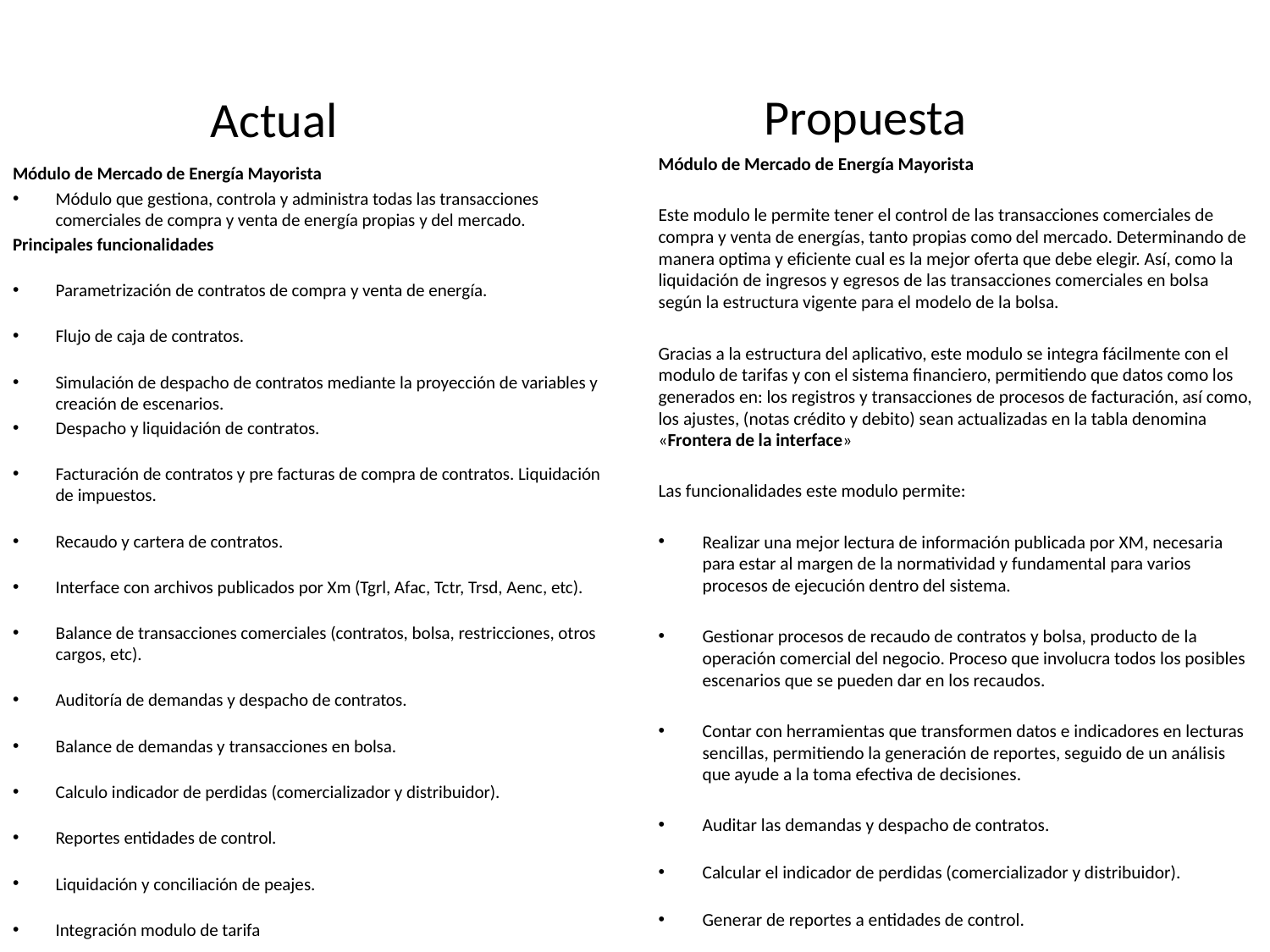

Propuesta
Actual
Módulo de Mercado de Energía Mayorista

Este modulo le permite tener el control de las transacciones comerciales de compra y venta de energías, tanto propias como del mercado. Determinando de manera optima y eficiente cual es la mejor oferta que debe elegir. Así, como la liquidación de ingresos y egresos de las transacciones comerciales en bolsa según la estructura vigente para el modelo de la bolsa.

Gracias a la estructura del aplicativo, este modulo se integra fácilmente con el modulo de tarifas y con el sistema financiero, permitiendo que datos como los generados en: los registros y transacciones de procesos de facturación, así como, los ajustes, (notas crédito y debito) sean actualizadas en la tabla denomina «Frontera de la interface»

Las funcionalidades este modulo permite:

Realizar una mejor lectura de información publicada por XM, necesaria para estar al margen de la normatividad y fundamental para varios procesos de ejecución dentro del sistema.

Gestionar procesos de recaudo de contratos y bolsa, producto de la operación comercial del negocio. Proceso que involucra todos los posibles escenarios que se pueden dar en los recaudos.

Contar con herramientas que transformen datos e indicadores en lecturas sencillas, permitiendo la generación de reportes, seguido de un análisis que ayude a la toma efectiva de decisiones.

Auditar las demandas y despacho de contratos.
Calcular el indicador de perdidas (comercializador y distribuidor).
Generar de reportes a entidades de control.
Módulo de Mercado de Energía Mayorista
Módulo que gestiona, controla y administra todas las transacciones comerciales de compra y venta de energía propias y del mercado.
Principales funcionalidades
Parametrización de contratos de compra y venta de energía.
Flujo de caja de contratos.
Simulación de despacho de contratos mediante la proyección de variables y creación de escenarios.
Despacho y liquidación de contratos.
Facturación de contratos y pre facturas de compra de contratos. Liquidación de impuestos.
Recaudo y cartera de contratos.
Interface con archivos publicados por Xm (Tgrl, Afac, Tctr, Trsd, Aenc, etc).
Balance de transacciones comerciales (contratos, bolsa, restricciones, otros cargos, etc).
Auditoría de demandas y despacho de contratos.
Balance de demandas y transacciones en bolsa.
Calculo indicador de perdidas (comercializador y distribuidor).
Reportes entidades de control.
Liquidación y conciliación de peajes.
Integración modulo de tarifa